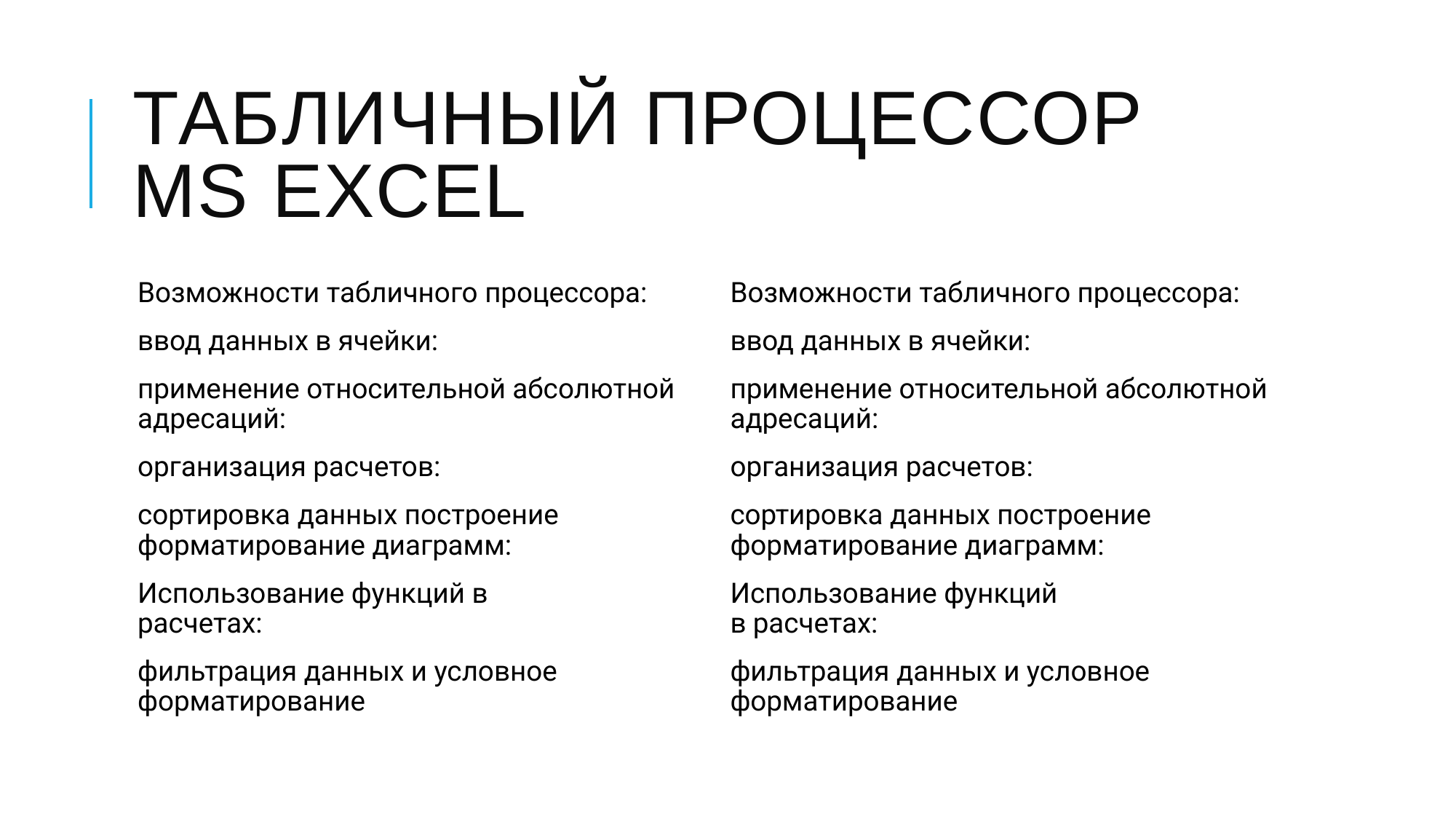

# Табличный процессор MS Excel
Возможности табличного процессора:
ввод данных в ячейки:
применение относительной абсолютной адресаций:
организация расчетов:
сортировка данных построение
форматирование диаграмм:
Использование функций в
расчетах:
фильтрация данных и условное форматирование
Возможности табличного процессора:
ввод данных в ячейки:
применение относительной абсолютной адресаций:
организация расчетов:
сортировка данных построение
форматирование диаграмм:
Использование функций
в расчетах:
фильтрация данных и условное форматирование